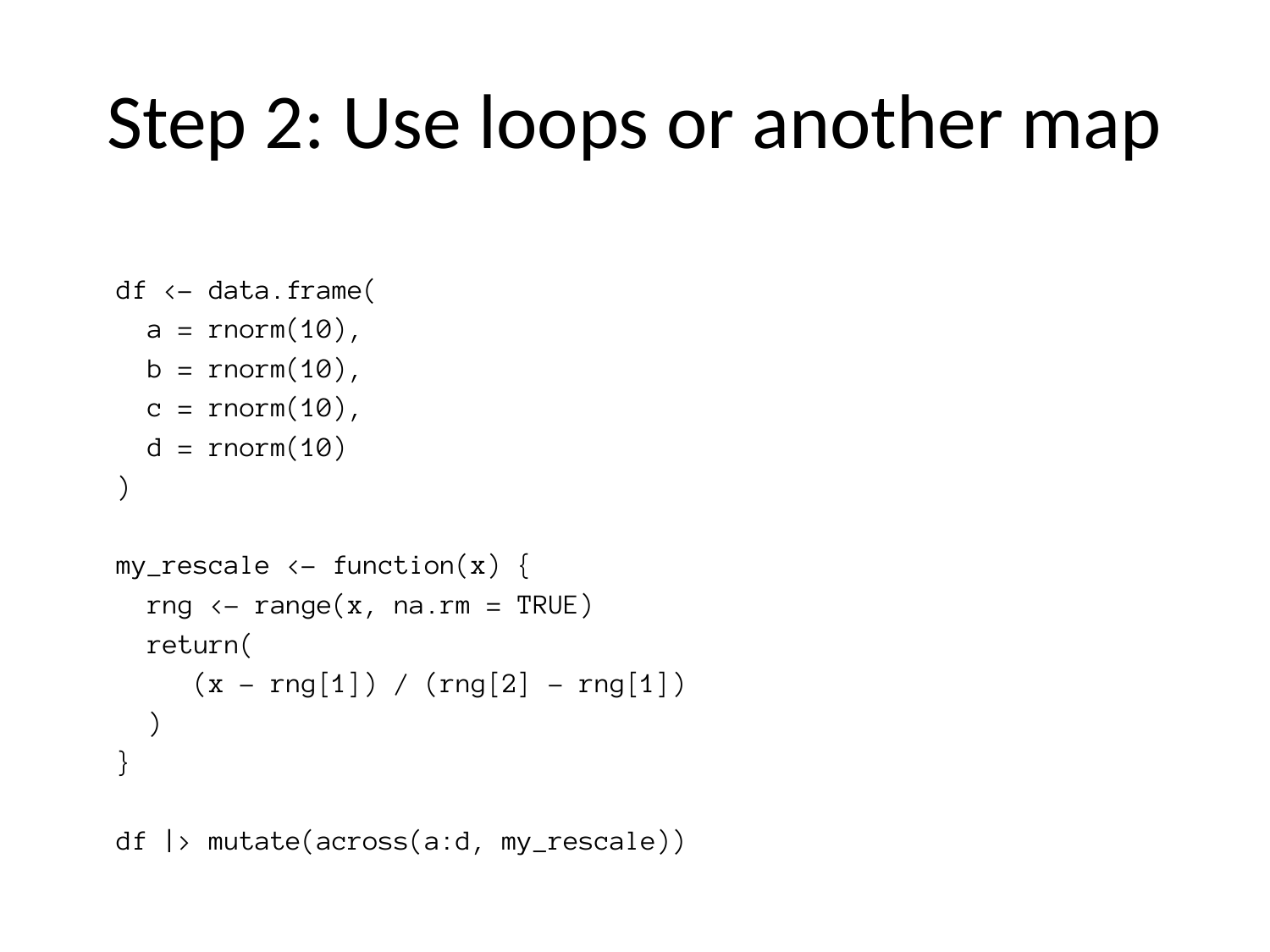

# Step 2: Use loops or another map
    df <- data.frame(
      a = rnorm(10),
      b = rnorm(10),
      c = rnorm(10),
      d = rnorm(10)
    )

    my_rescale <- function(x) {
      rng <- range(x, na.rm = TRUE)
      return(
         (x - rng[1]) / (rng[2] - rng[1])
      )
    }

    df |> mutate(across(a:d, my_rescale))